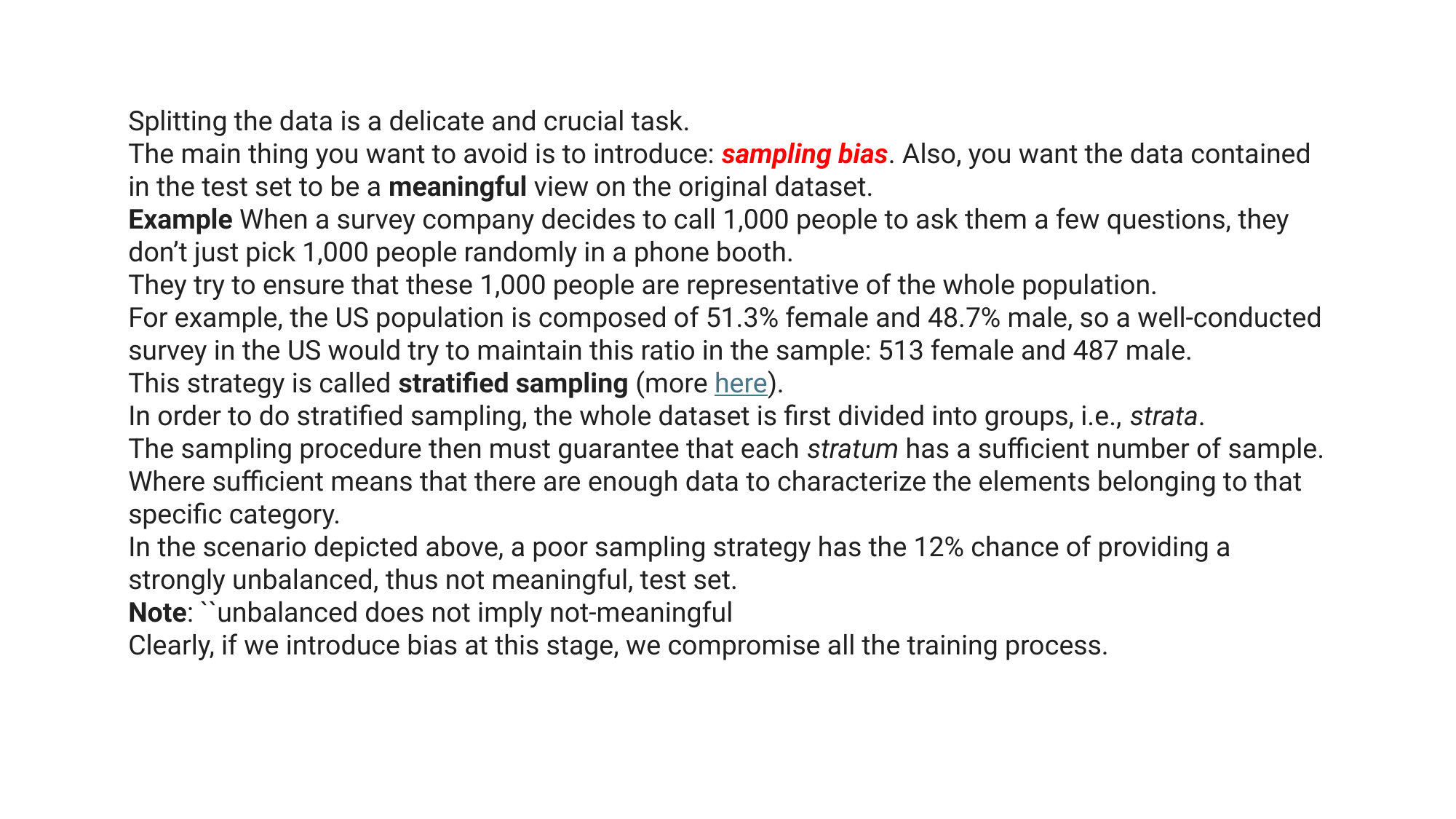

Splitting the data is a delicate and crucial task.
The main thing you want to avoid is to introduce: sampling bias. Also, you want the data contained in the test set to be a meaningful view on the original dataset.
Example When a survey company decides to call 1,000 people to ask them a few questions, they don’t just pick 1,000 people randomly in a phone booth.
They try to ensure that these 1,000 people are representative of the whole population.
For example, the US population is composed of 51.3% female and 48.7% male, so a well-conducted survey in the US would try to maintain this ratio in the sample: 513 female and 487 male.
This strategy is called stratified sampling (more here).
In order to do stratified sampling, the whole dataset is first divided into groups, i.e., strata.
The sampling procedure then must guarantee that each stratum has a sufficient number of sample. Where sufficient means that there are enough data to characterize the elements belonging to that specific category.
In the scenario depicted above, a poor sampling strategy has the 12% chance of providing a strongly unbalanced, thus not meaningful, test set.
Note: ``unbalanced does not imply not-meaningful
Clearly, if we introduce bias at this stage, we compromise all the training process.